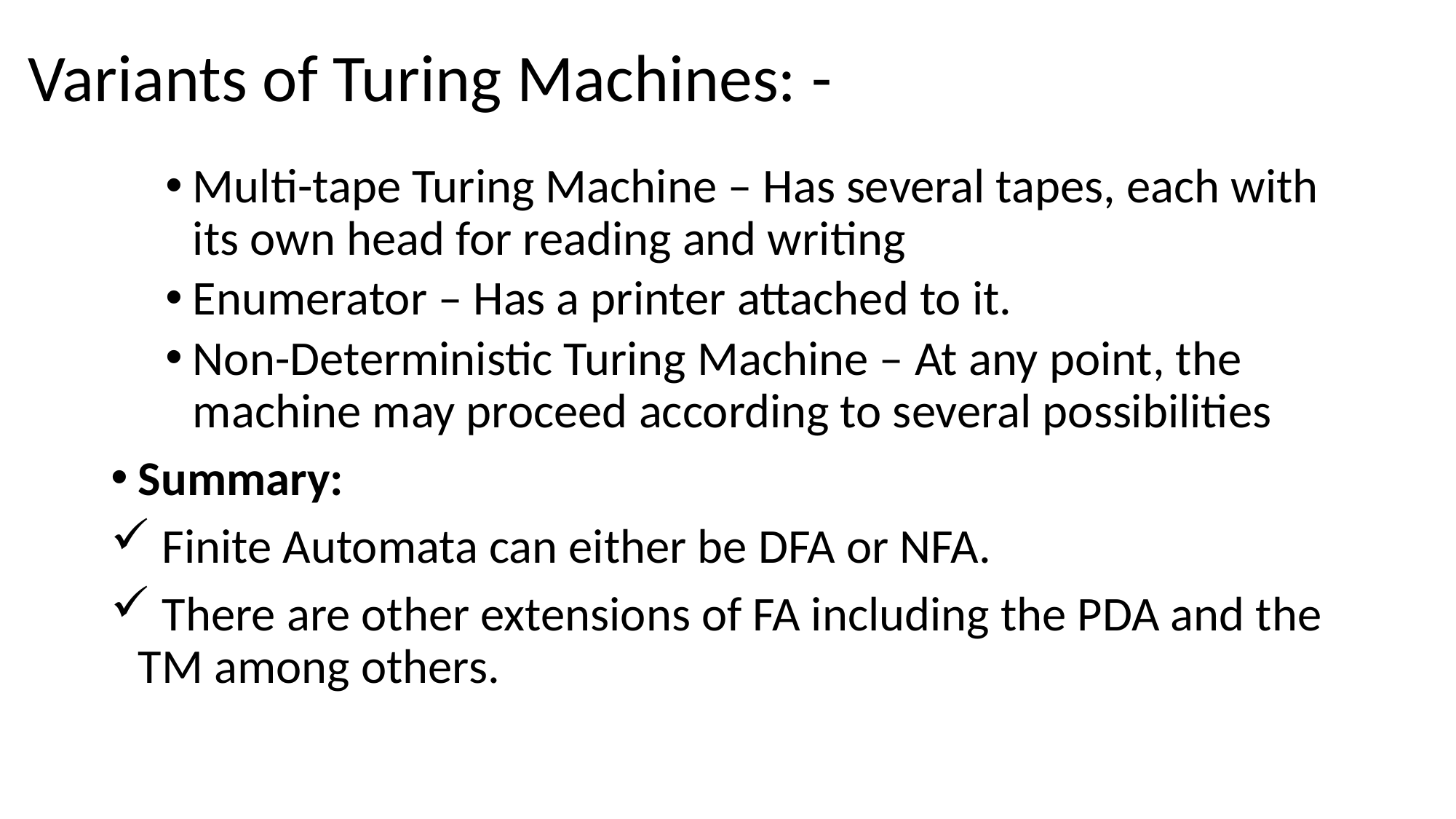

# Variants of Turing Machines: -
Multi-tape Turing Machine – Has several tapes, each with its own head for reading and writing
Enumerator – Has a printer attached to it.
Non-Deterministic Turing Machine – At any point, the machine may proceed according to several possibilities
Summary:
 Finite Automata can either be DFA or NFA.
 There are other extensions of FA including the PDA and the TM among others.